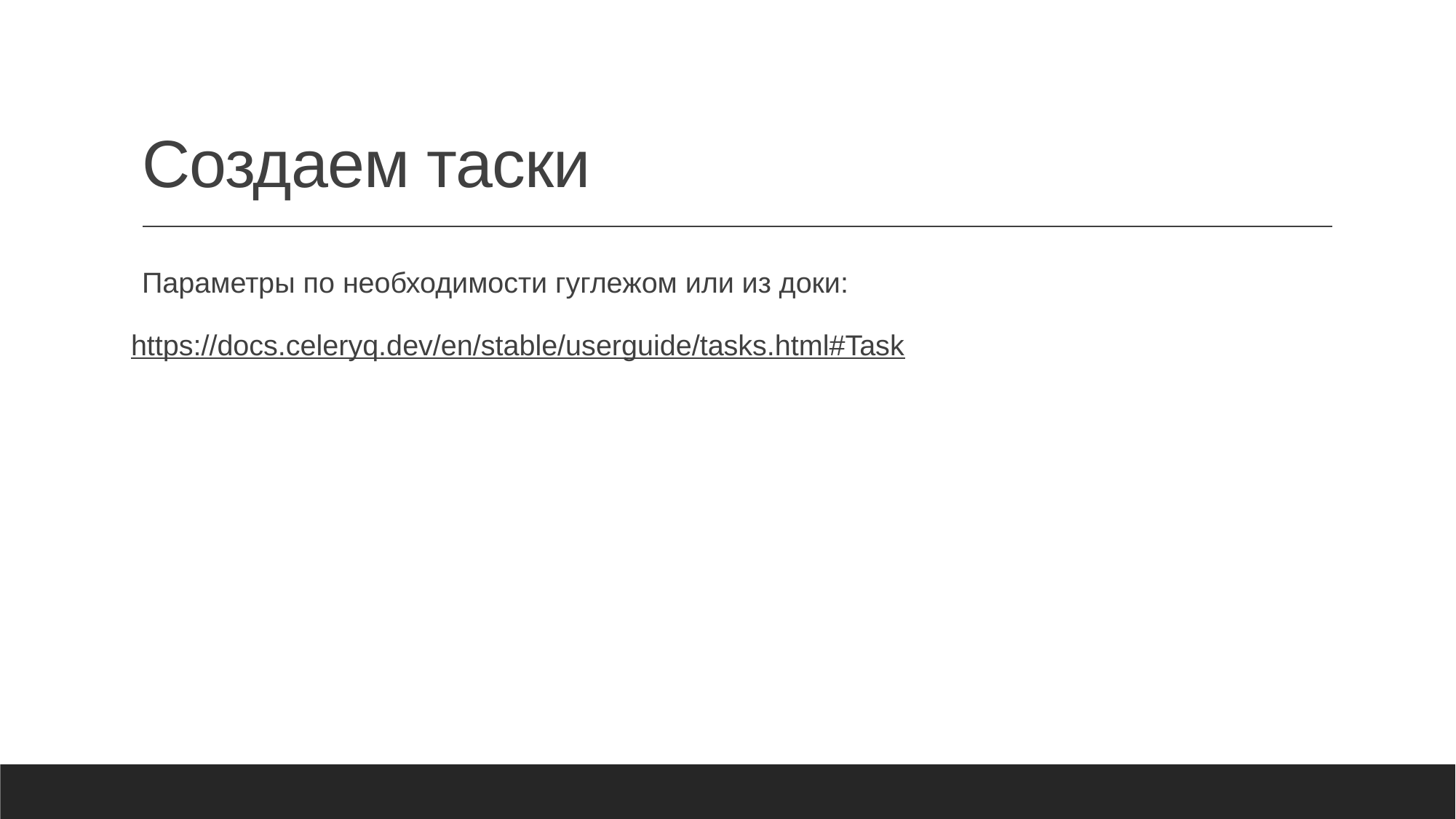

# Создаем таски
Параметры по необходимости гуглежом или из доки:
https://docs.celeryq.dev/en/stable/userguide/tasks.html#Task